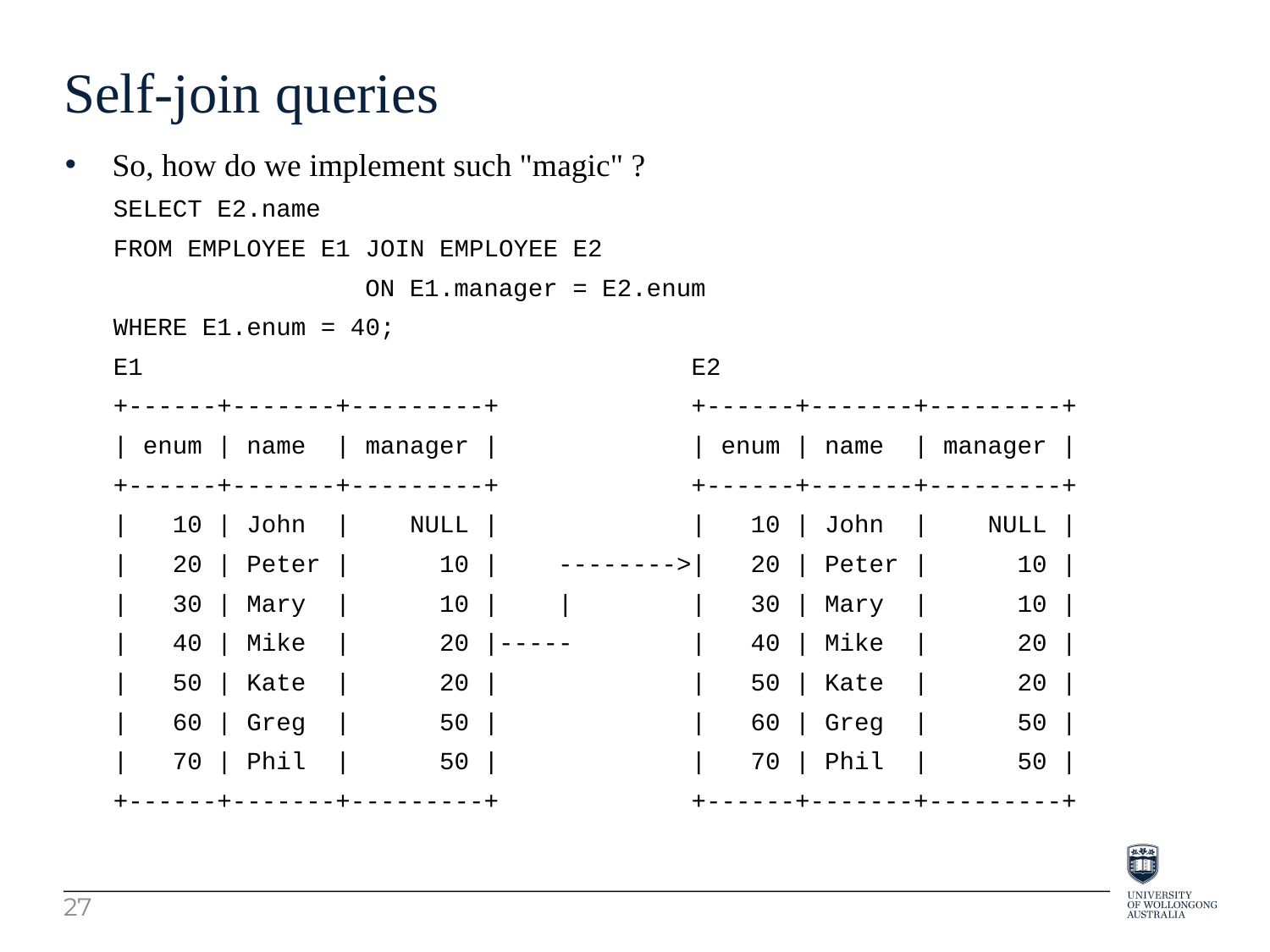

Self-join queries
So, how do we implement such "magic" ?
SELECT E2.name
FROM EMPLOYEE E1 JOIN EMPLOYEE E2
                 ON E1.manager = E2.enum
WHERE E1.enum = 40;
E1                                     E2
+------+-------+---------+             +------+-------+---------+
| enum | name  | manager |             | enum | name  | manager |
+------+-------+---------+             +------+-------+---------+
|   10 | John  |    NULL |             |   10 | John  |    NULL |
|   20 | Peter |      10 |    -------->|   20 | Peter |      10 |
|   30 | Mary  |      10 |    |        |   30 | Mary  |      10 |
|   40 | Mike  |      20 |-----        |   40 | Mike  |      20 |
|   50 | Kate  |      20 |             |   50 | Kate  |      20 |
|   60 | Greg  |      50 |             |   60 | Greg  |      50 |
|   70 | Phil  |      50 |             |   70 | Phil  |      50 |
+------+-------+---------+             +------+-------+---------+
27